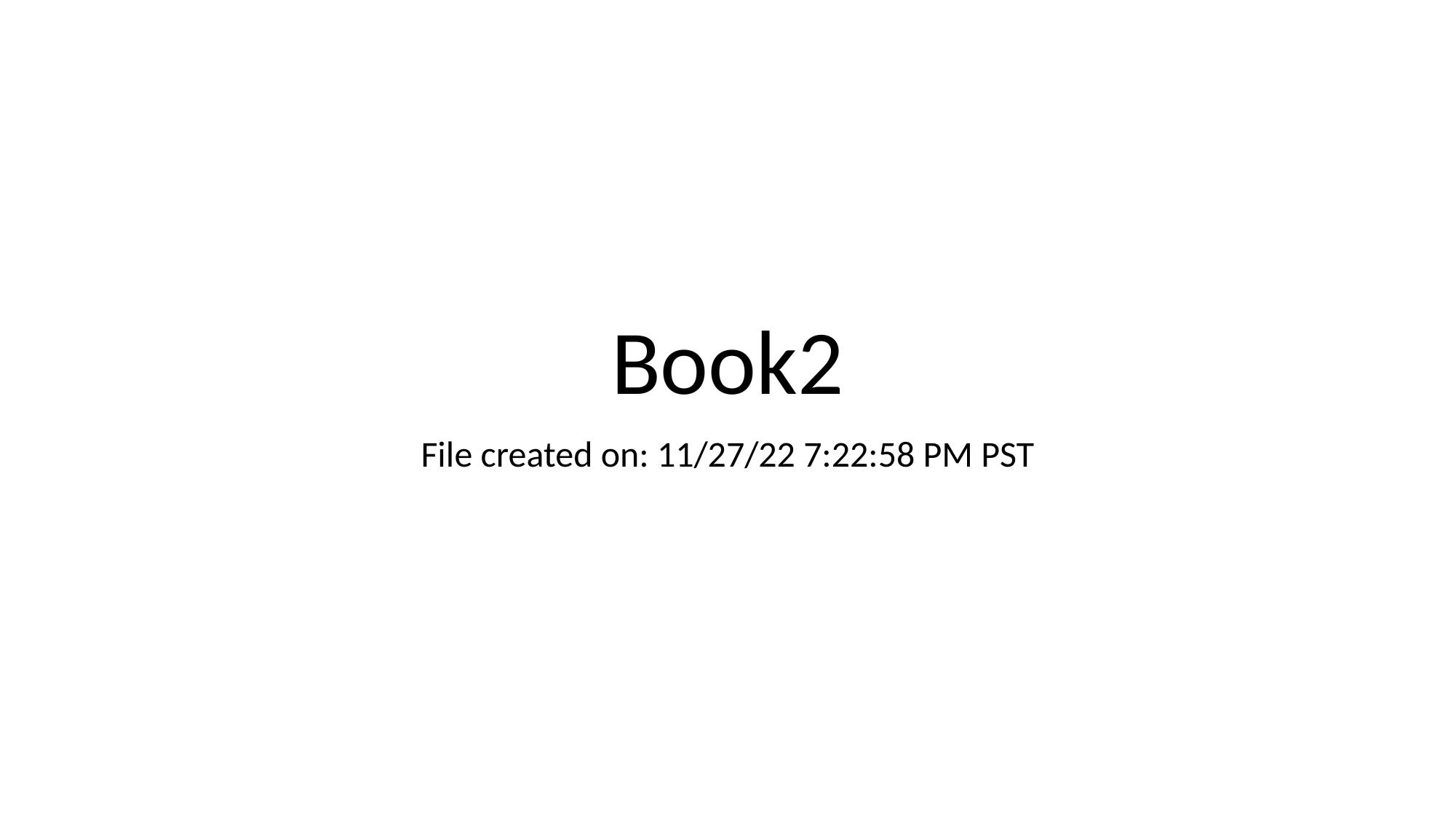

# Book2
File created on: 11/27/22 7:22:58 PM PST